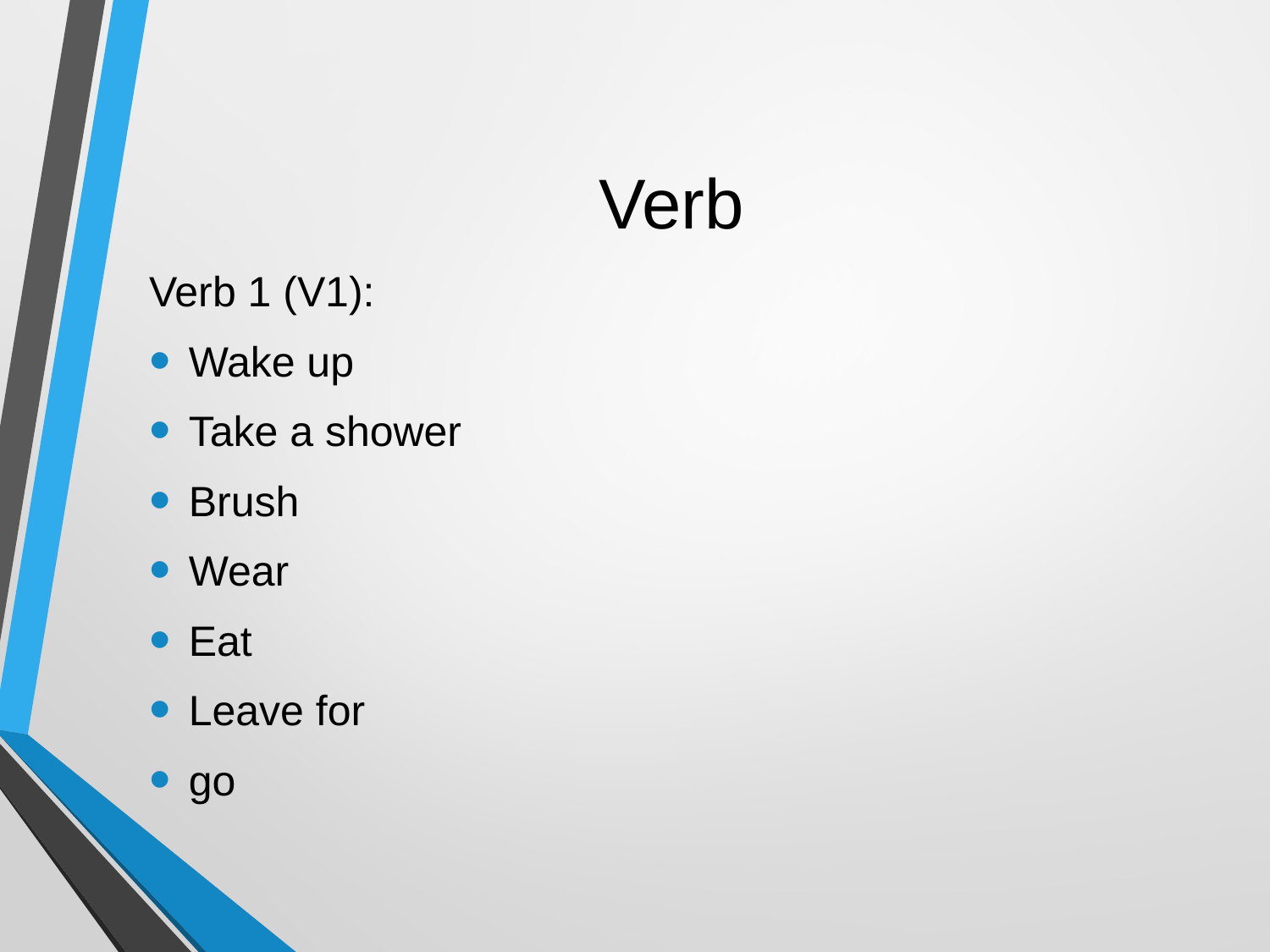

# Verb
Verb 1 (V1):
Wake up
Take a shower
Brush
Wear
Eat
Leave for
go